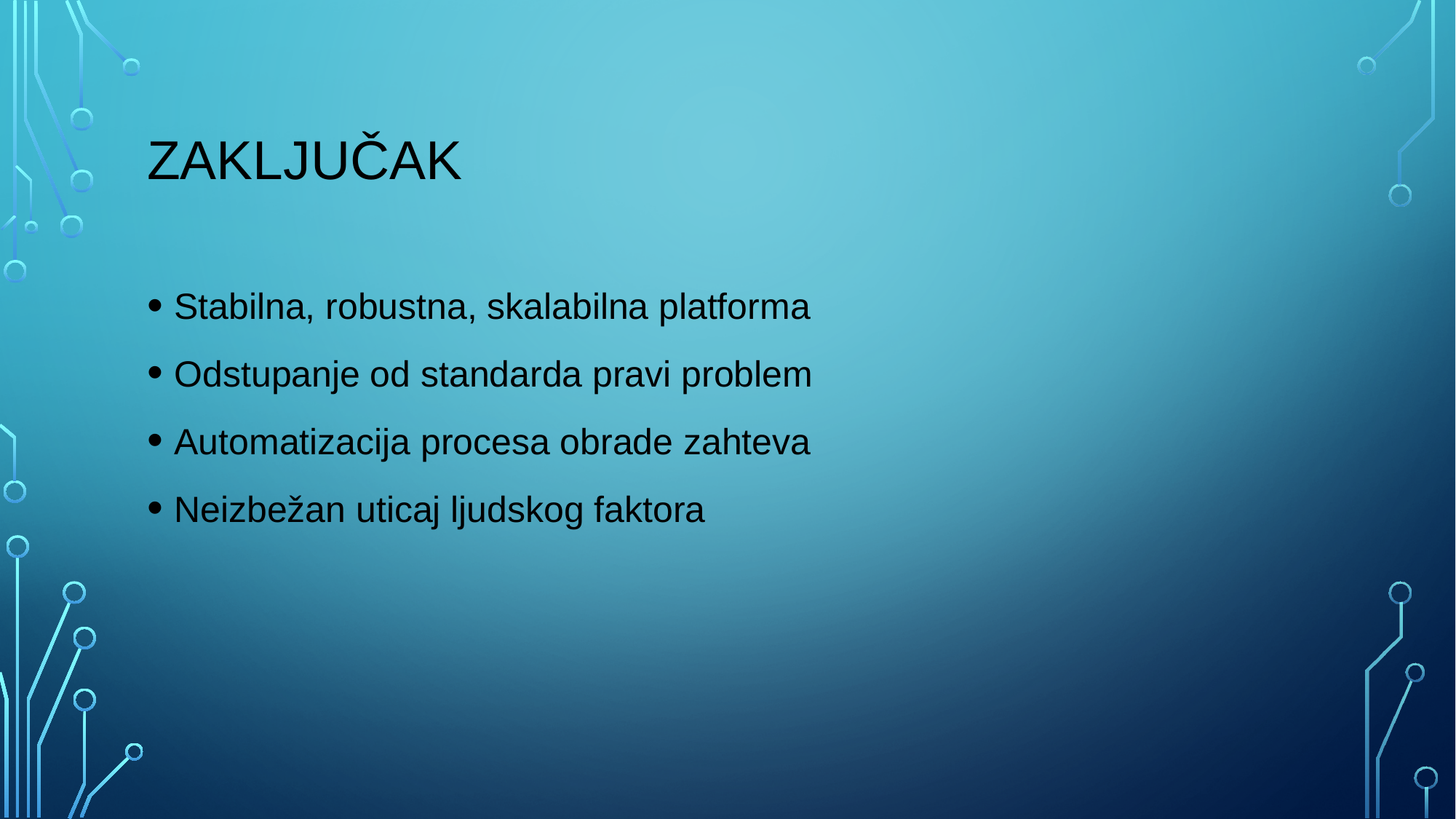

# Zaključak
Stabilna, robustna, skalabilna platforma
Odstupanje od standarda pravi problem
Automatizacija procesa obrade zahteva
Neizbežan uticaj ljudskog faktora